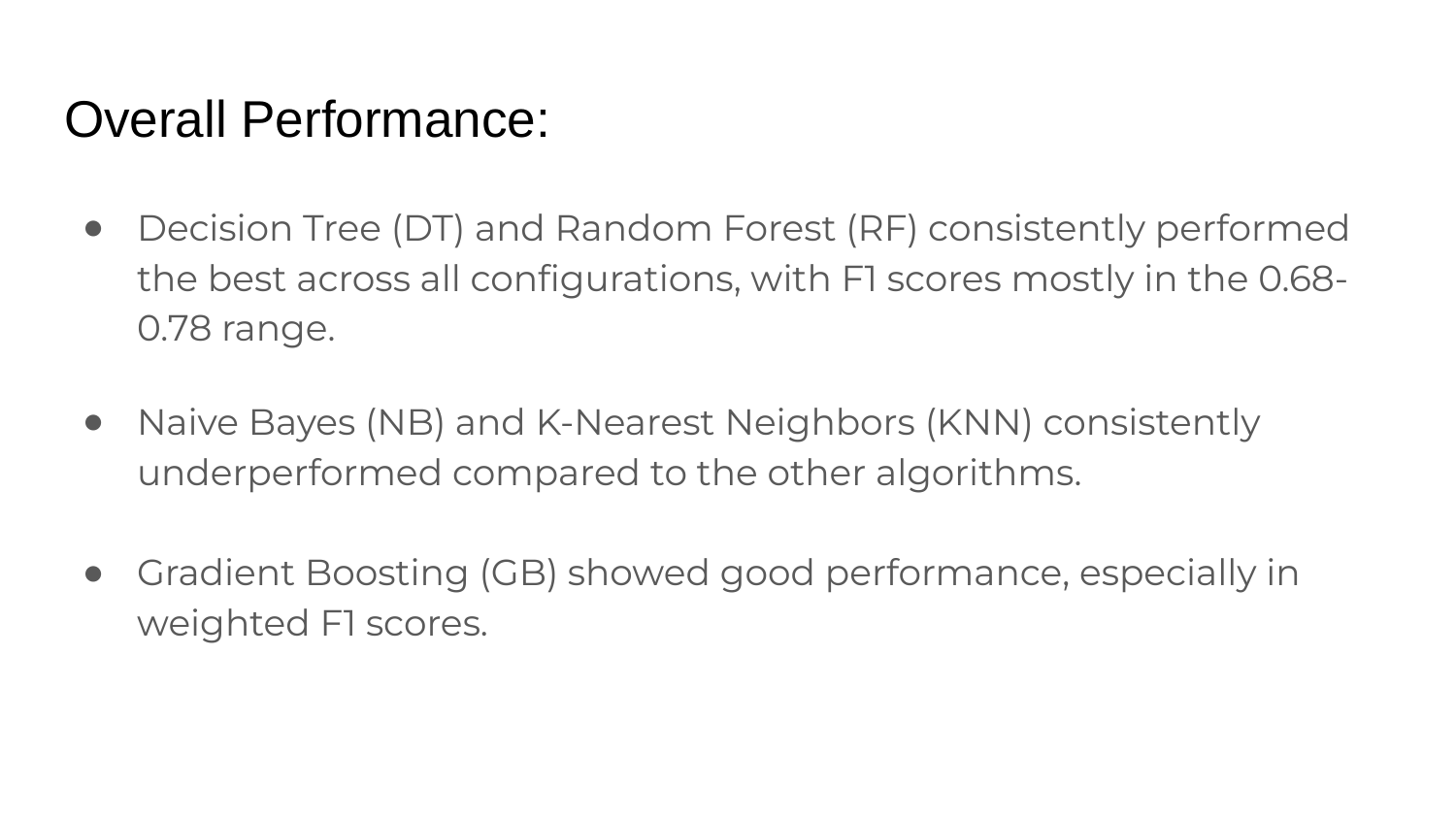

# Overall Performance:
Decision Tree (DT) and Random Forest (RF) consistently performed the best across all configurations, with F1 scores mostly in the 0.68-0.78 range.
Naive Bayes (NB) and K-Nearest Neighbors (KNN) consistently underperformed compared to the other algorithms.
Gradient Boosting (GB) showed good performance, especially in weighted F1 scores.